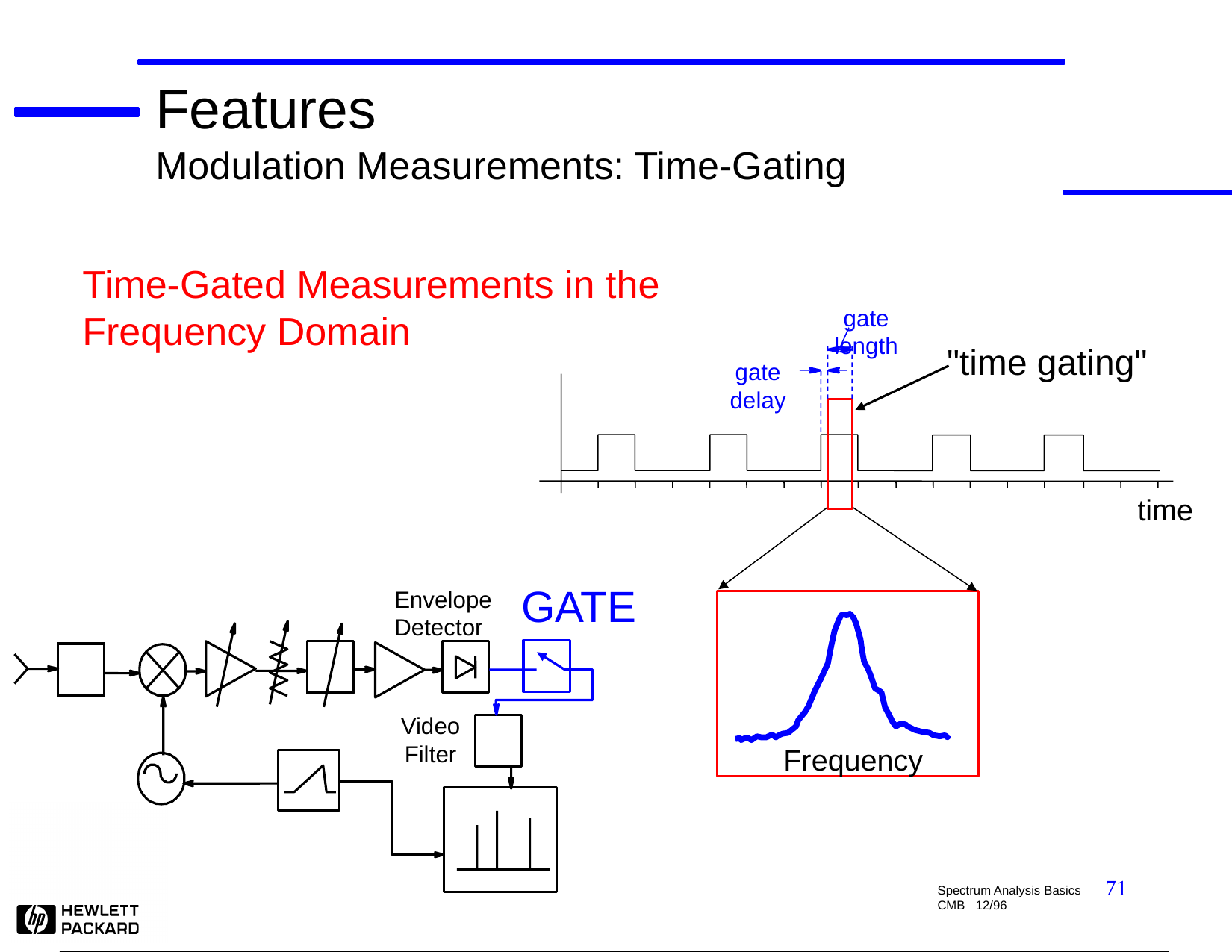

Features
Modulation Measurements: Time-Gating
Time-Gated Measurements in the Frequency Domain
gate length

"time gating"

gate delay

time

GATE
Envelope
Detector

Video
Filter

Frequency

71